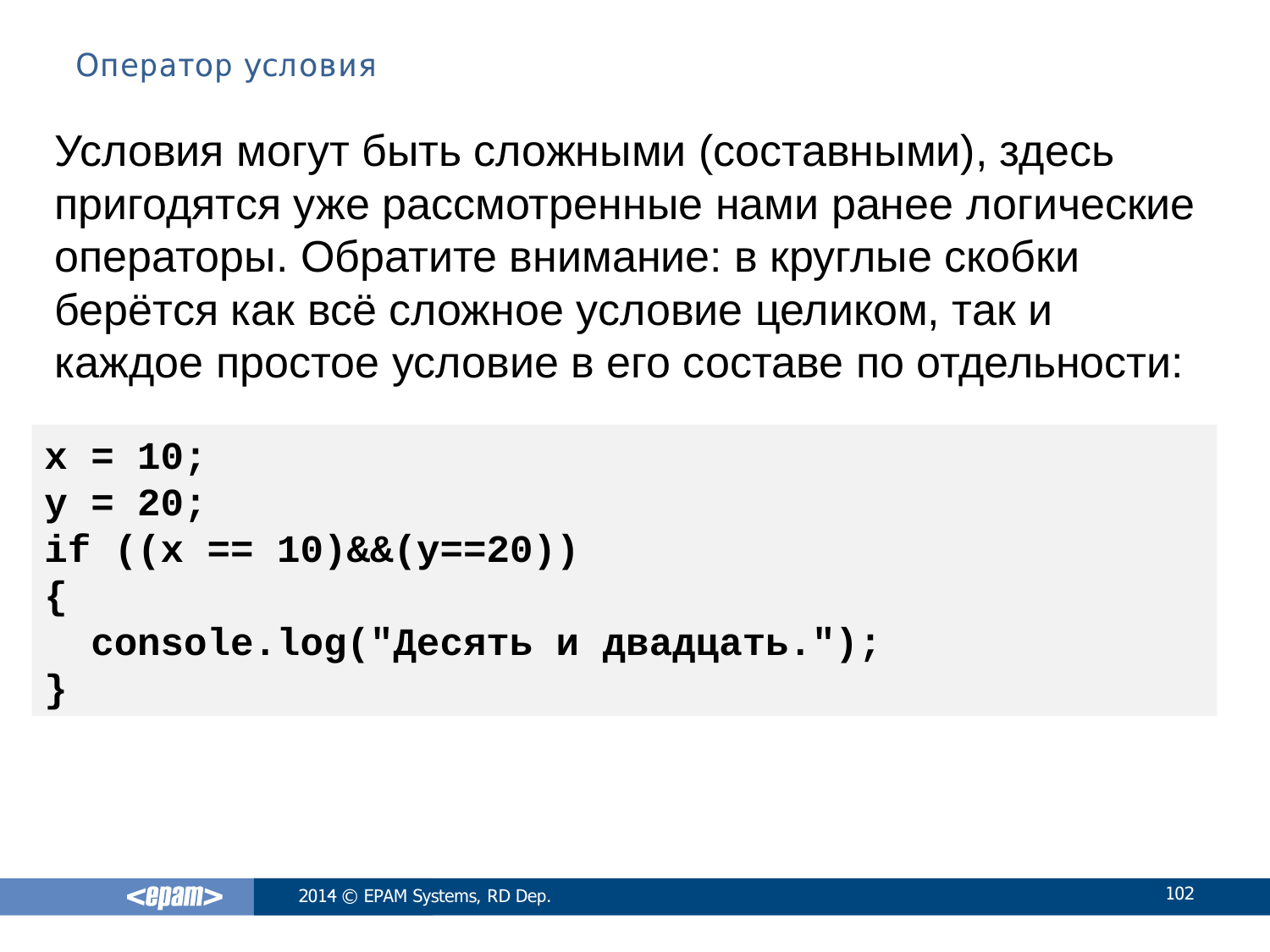

# Оператор условия
Условия могут быть сложными (составными), здесь пригодятся уже рассмотренные нами ранее логические операторы. Обратите внимание: в круглые скобки берётся как всё сложное условие целиком, так и каждое простое условие в его составе по отдельности:

x = 10;
y = 20;
if ((x == 10)&&(y==20))
{
  console.log("Десять и двадцать.");
}
102
2014 © EPAM Systems, RD Dep.